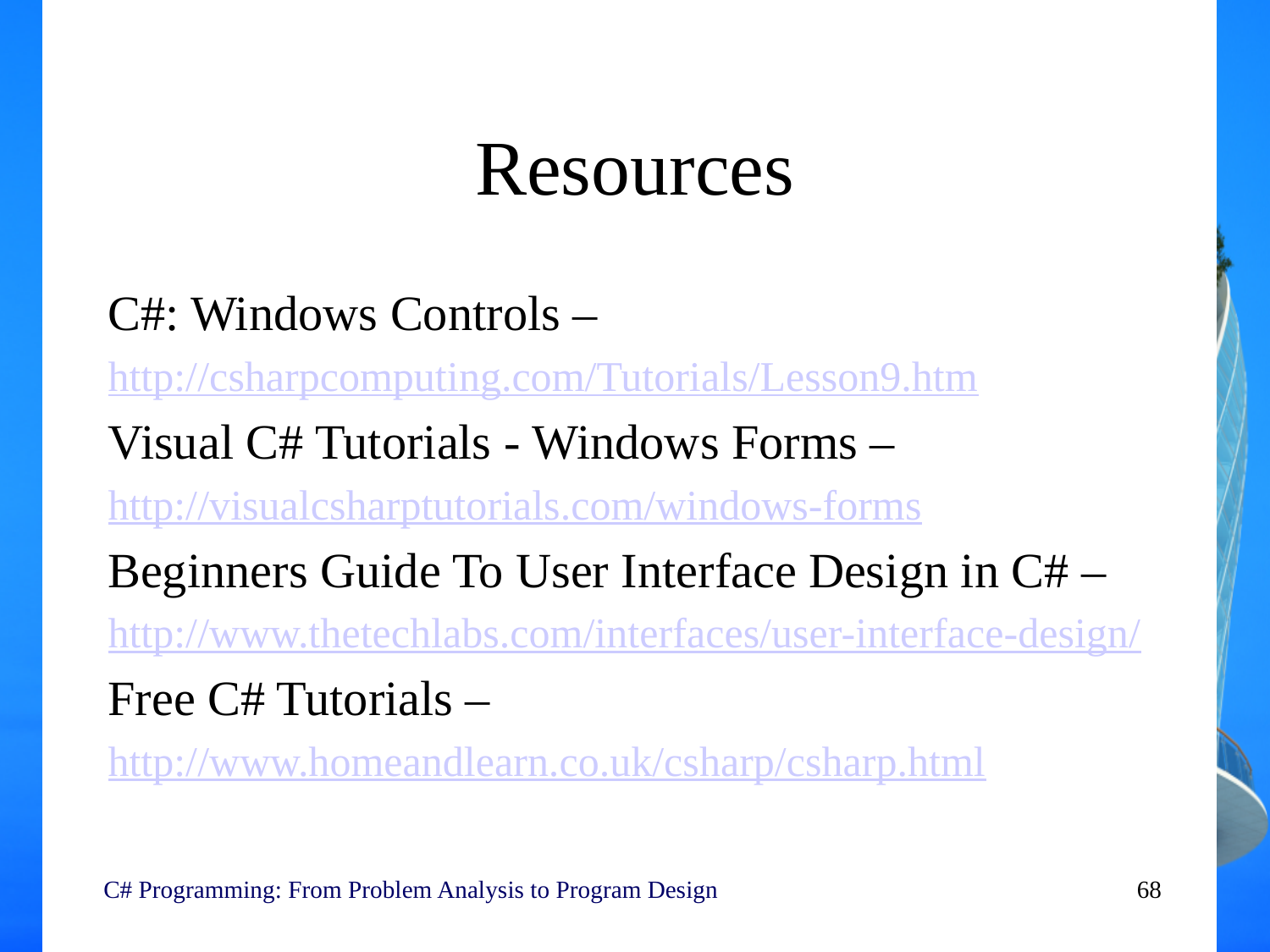

# Resources
C#: Windows Controls –
http://csharpcomputing.com/Tutorials/Lesson9.htm
Visual C# Tutorials - Windows Forms –
http://visualcsharptutorials.com/windows-forms
Beginners Guide To User Interface Design in C# –
http://www.thetechlabs.com/interfaces/user-interface-design/
Free C# Tutorials –
http://www.homeandlearn.co.uk/csharp/csharp.html

 C# Programming: From Problem Analysis to Program Design
68